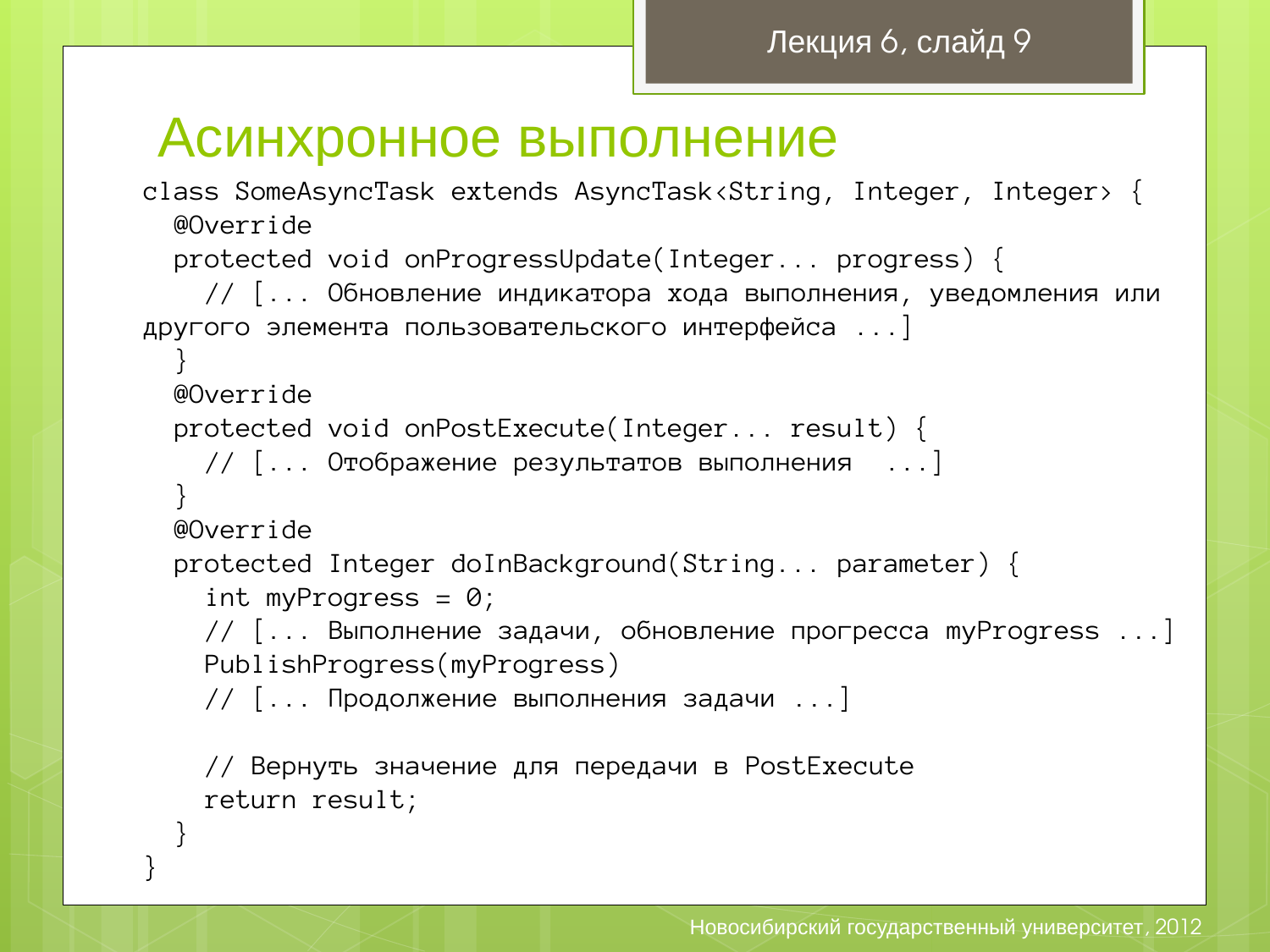

Лекция 6, слайд 9
# Асинхронное выполнение
class SomeAsyncTask extends AsyncTask<String, Integer, Integer> {
  @Override
  protected void onProgressUpdate(Integer... progress) {
    // [... Обновление индикатора хода выполнения, уведомления или другого элемента пользовательского интерфейса ...]
  }
  @Override
  protected void onPostExecute(Integer... result) {
    // [... Отображение результатов выполнения  ...]
  }
  @Override
  protected Integer doInBackground(String... parameter) {
    int myProgress = 0;
    // [... Выполнение задачи, обновление прогресса myProgress ...]
    PublishProgress(myProgress)
    // [... Продолжение выполнения задачи ...]

    // Вернуть значение для передачи в PostExecute
    return result;
  }
}
Новосибирский государственный университет, 2012